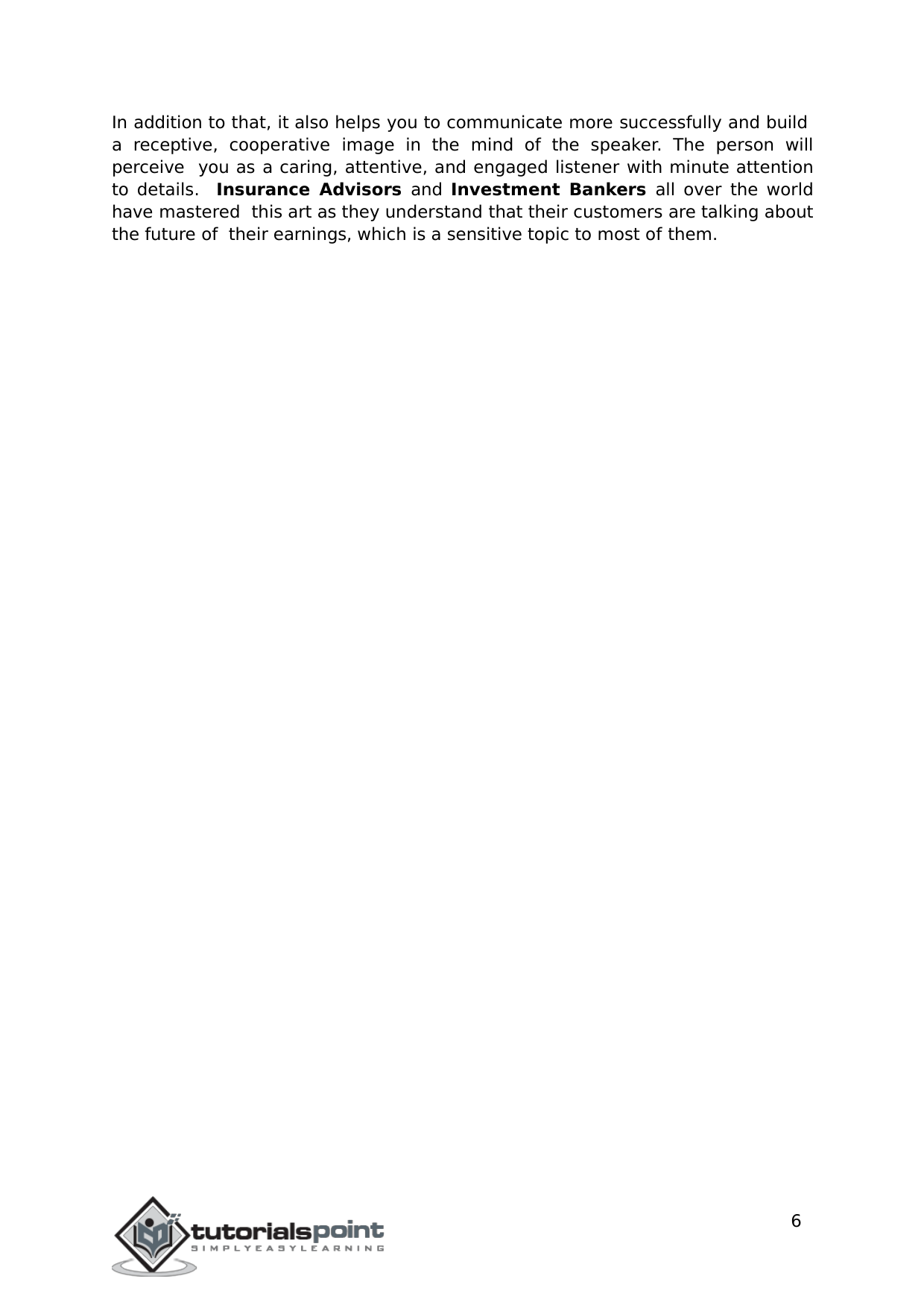

In addition to that, it also helps you to communicate more successfully and build  a receptive, cooperative image in the mind of the speaker. The person will perceive  you as a caring, attentive, and engaged listener with minute attention to details.  Insurance Advisors and Investment Bankers all over the world have mastered  this art as they understand that their customers are talking about the future of  their earnings, which is a sensitive topic to most of them.
6